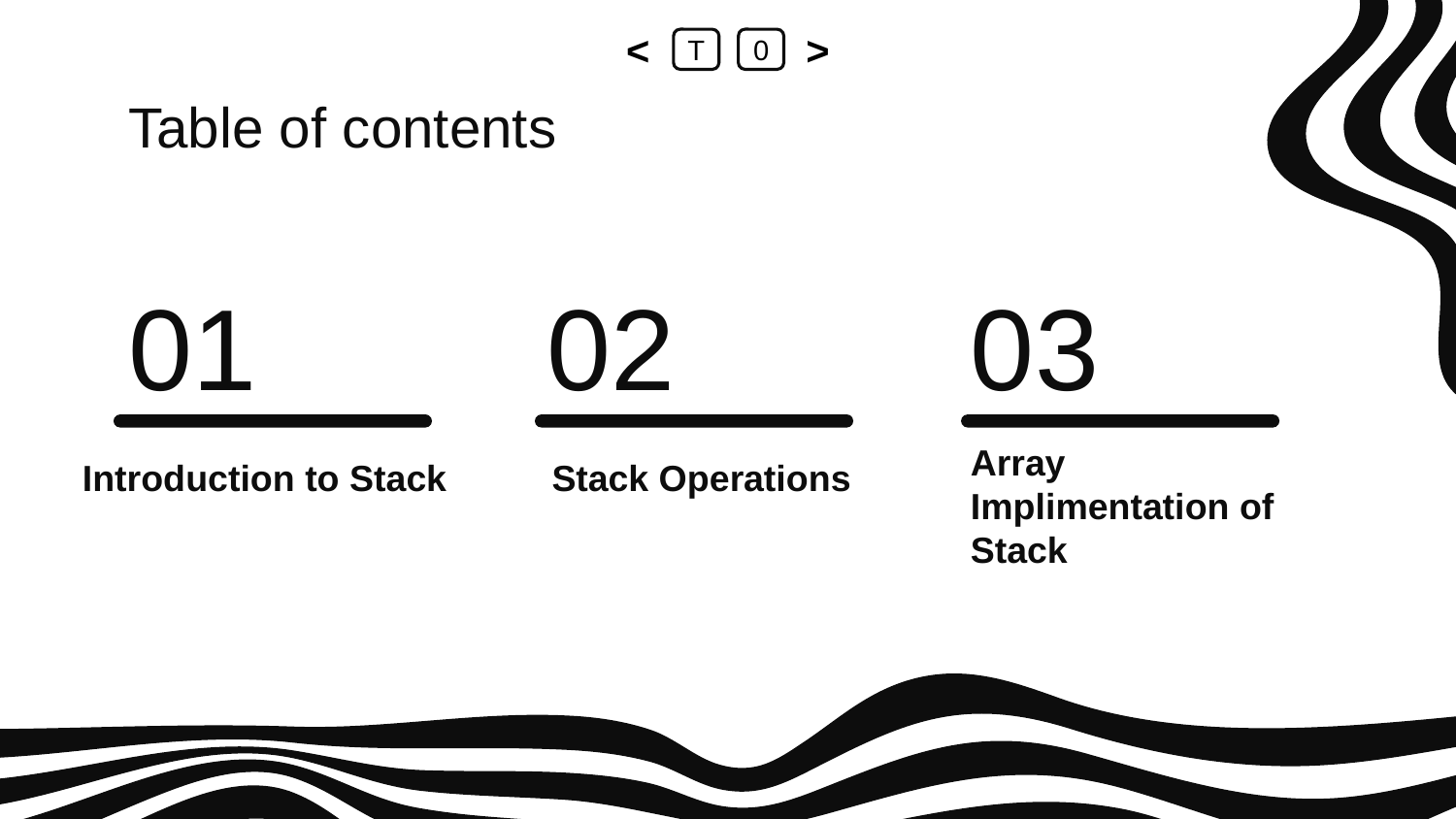

<
T
0
>
Table of contents

# 01
02
03
Array Implimentation of Stack
Introduction to Stack
Stack Operations